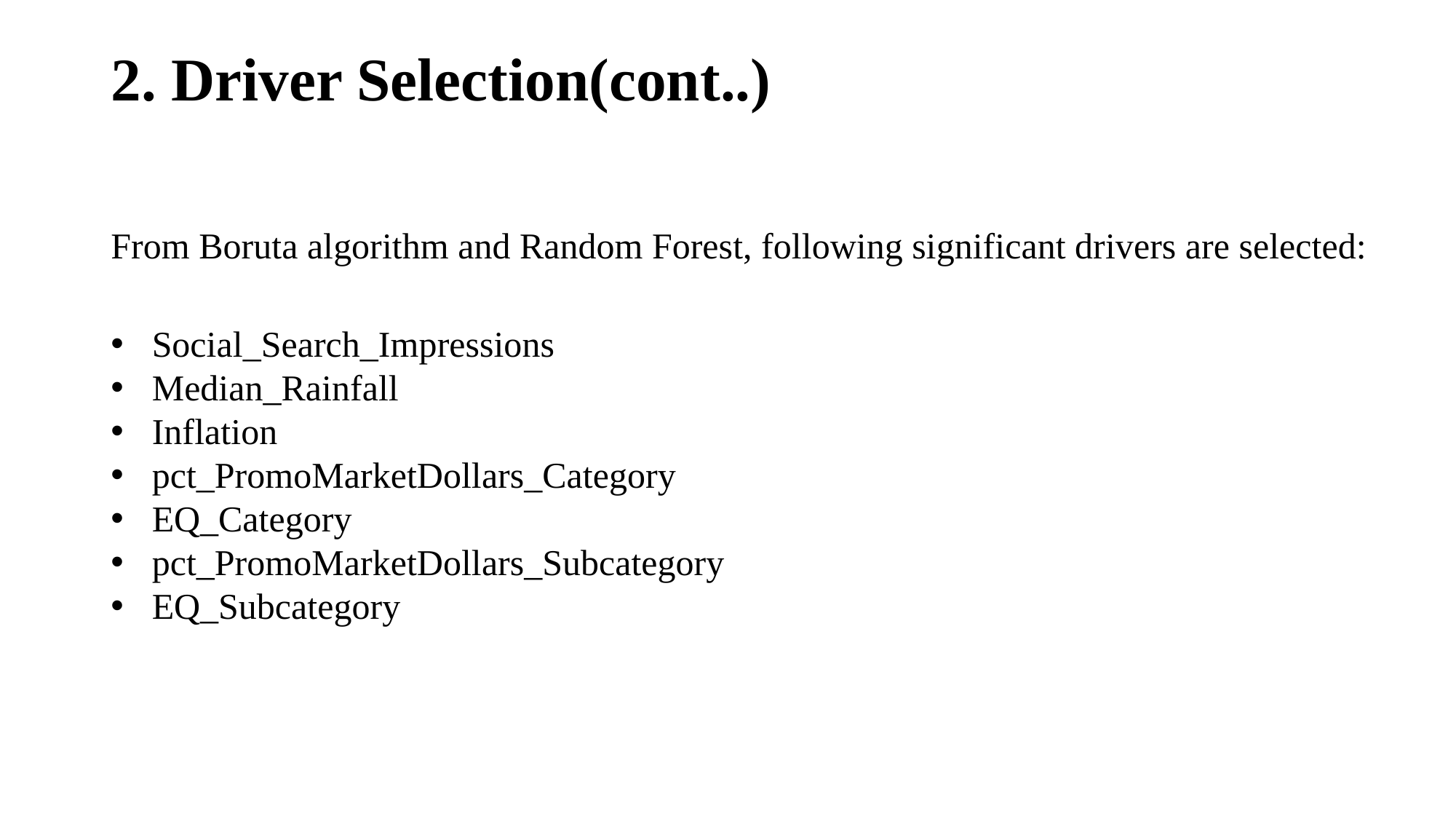

# 2. Driver Selection(cont..)
From Boruta algorithm and Random Forest, following significant drivers are selected:

Social_Search_Impressions
Median_Rainfall
Inflation
pct_PromoMarketDollars_Category
EQ_Category
pct_PromoMarketDollars_Subcategory
EQ_Subcategory